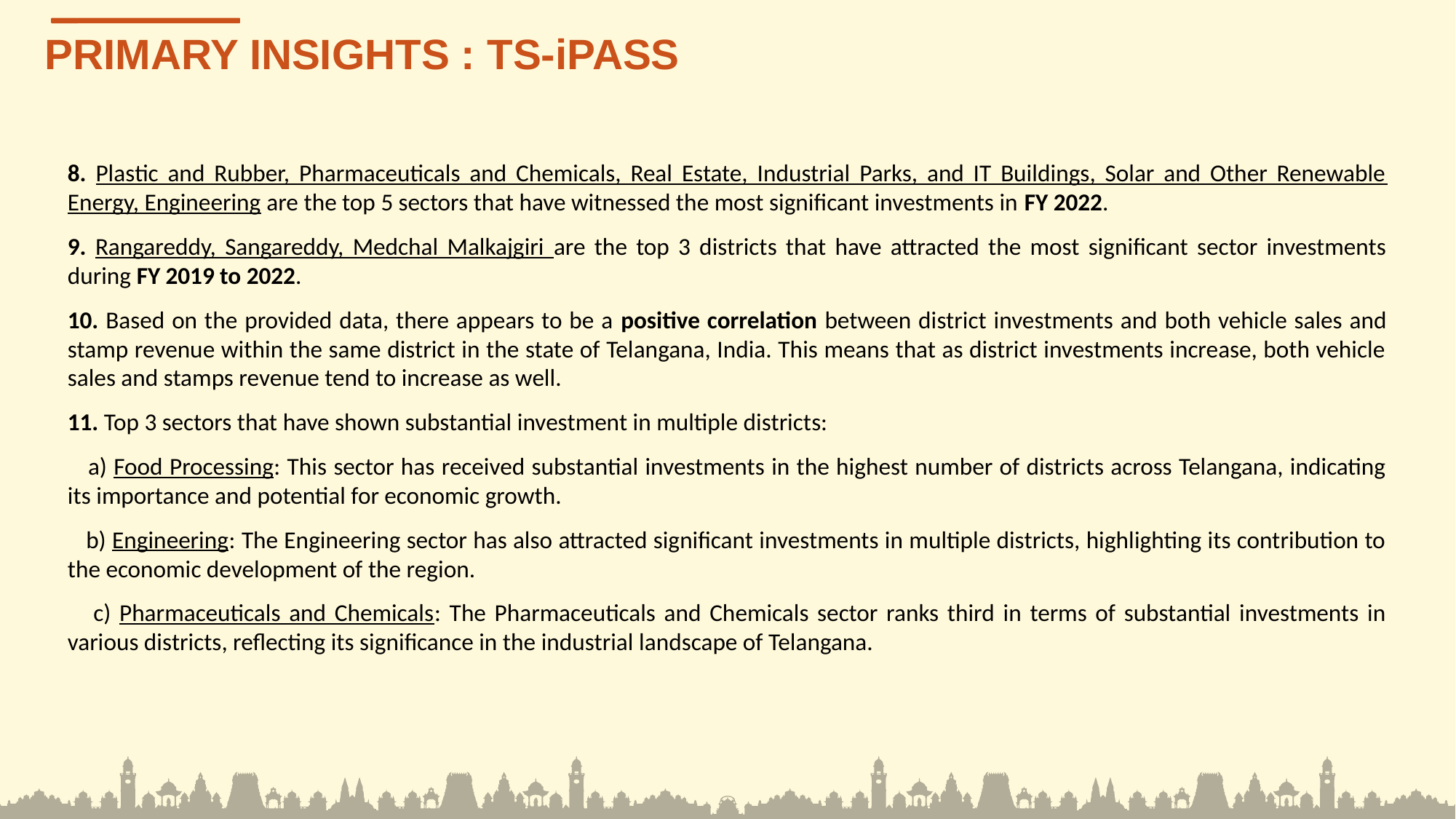

PRIMARY INSIGHTS : TS-iPASS

8. Plastic and Rubber, Pharmaceuticals and Chemicals, Real Estate, Industrial Parks, and IT Buildings, Solar and Other Renewable Energy, Engineering are the top 5 sectors that have witnessed the most significant investments in FY 2022.
9. Rangareddy, Sangareddy, Medchal Malkajgiri are the top 3 districts that have attracted the most significant sector investments during FY 2019 to 2022.
10. Based on the provided data, there appears to be a positive correlation between district investments and both vehicle sales and stamp revenue within the same district in the state of Telangana, India. This means that as district investments increase, both vehicle sales and stamps revenue tend to increase as well.
11. Top 3 sectors that have shown substantial investment in multiple districts:
   a) Food Processing: This sector has received substantial investments in the highest number of districts across Telangana, indicating its importance and potential for economic growth.
   b) Engineering: The Engineering sector has also attracted significant investments in multiple districts, highlighting its contribution to the economic development of the region.
   c) Pharmaceuticals and Chemicals: The Pharmaceuticals and Chemicals sector ranks third in terms of substantial investments in various districts, reflecting its significance in the industrial landscape of Telangana.